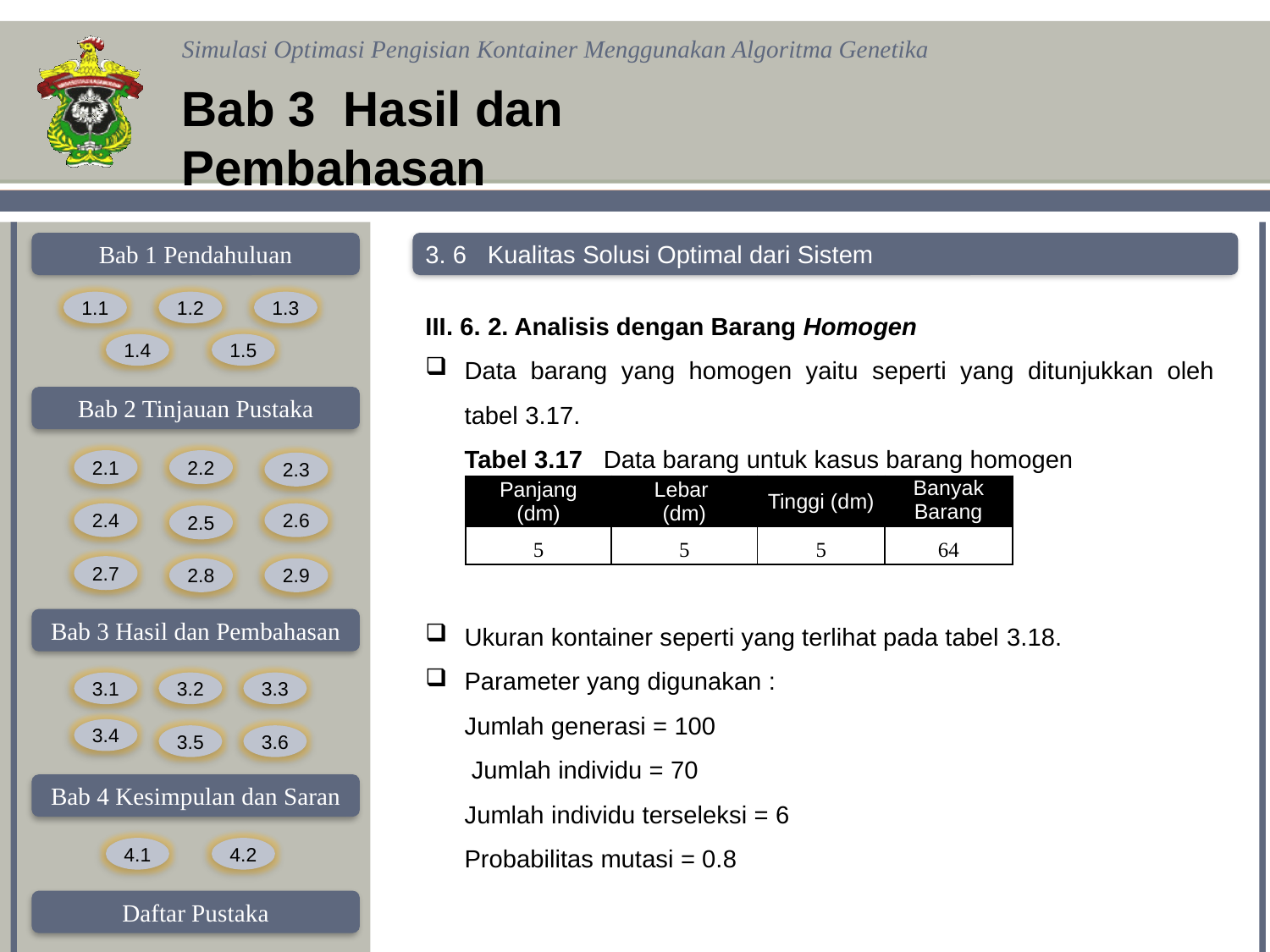

Bab 3  Hasil dan Pembahasan
3. 6   Kualitas Solusi Optimal dari Sistem
III. 6. 2. Analisis dengan Barang Homogen
Data barang yang homogen yaitu seperti yang ditunjukkan oleh tabel 3.17.
Tabel 3.17   Data barang untuk kasus barang homogen

Ukuran kontainer seperti yang terlihat pada tabel 3.18.
Parameter yang digunakan :
Jumlah generasi = 100
 Jumlah individu = 70
Jumlah individu terseleksi = 6
Probabilitas mutasi = 0.8
| Panjang (dm) | Lebar (dm) | Tinggi (dm) | Banyak Barang |
| --- | --- | --- | --- |
| 5 | 5 | 5 | 64 |